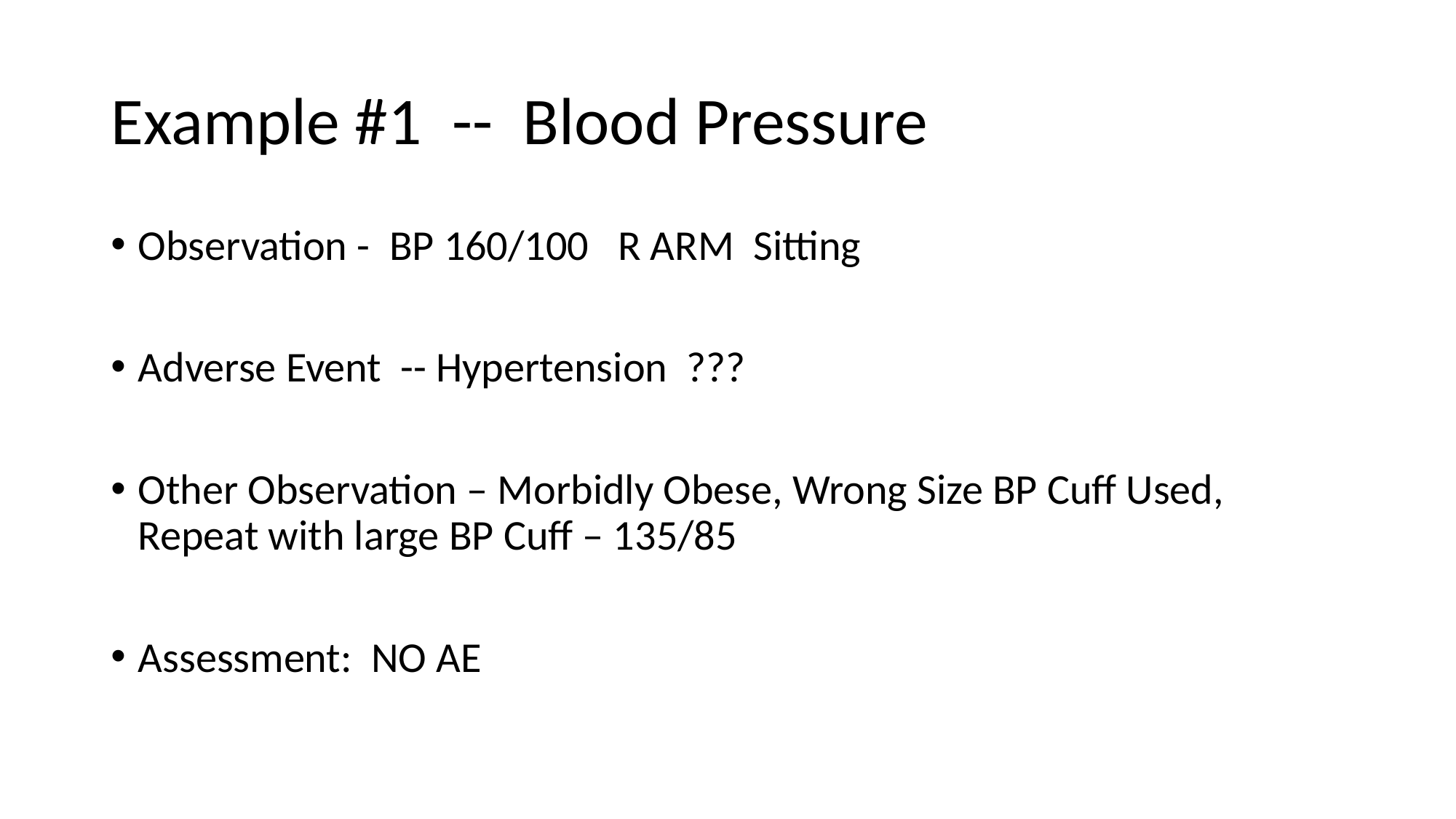

# Example #1  --  Blood Pressure
Observation -  BP 160/100   R ARM  Sitting

Adverse Event  -- Hypertension  ???

Other Observation – Morbidly Obese, Wrong Size BP Cuff Used, Repeat with large BP Cuff – 135/85

Assessment:  NO AE